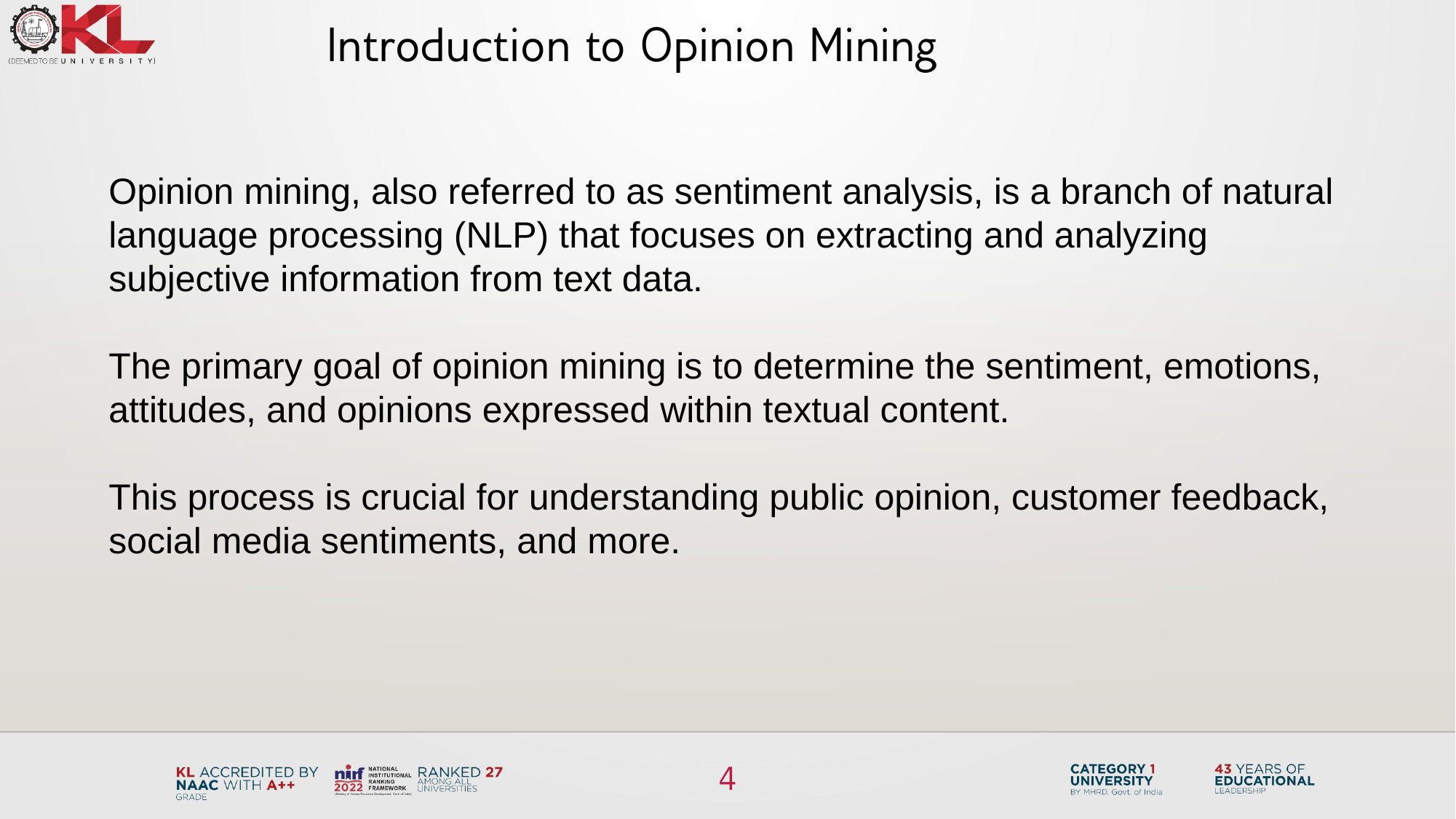

Introduction to Opinion Mining
Opinion mining, also referred to as sentiment analysis, is a branch of natural language processing (NLP) that focuses on extracting and analyzing subjective information from text data.

The primary goal of opinion mining is to determine the sentiment, emotions, attitudes, and opinions expressed within textual content.

This process is crucial for understanding public opinion, customer feedback, social media sentiments, and more.

4